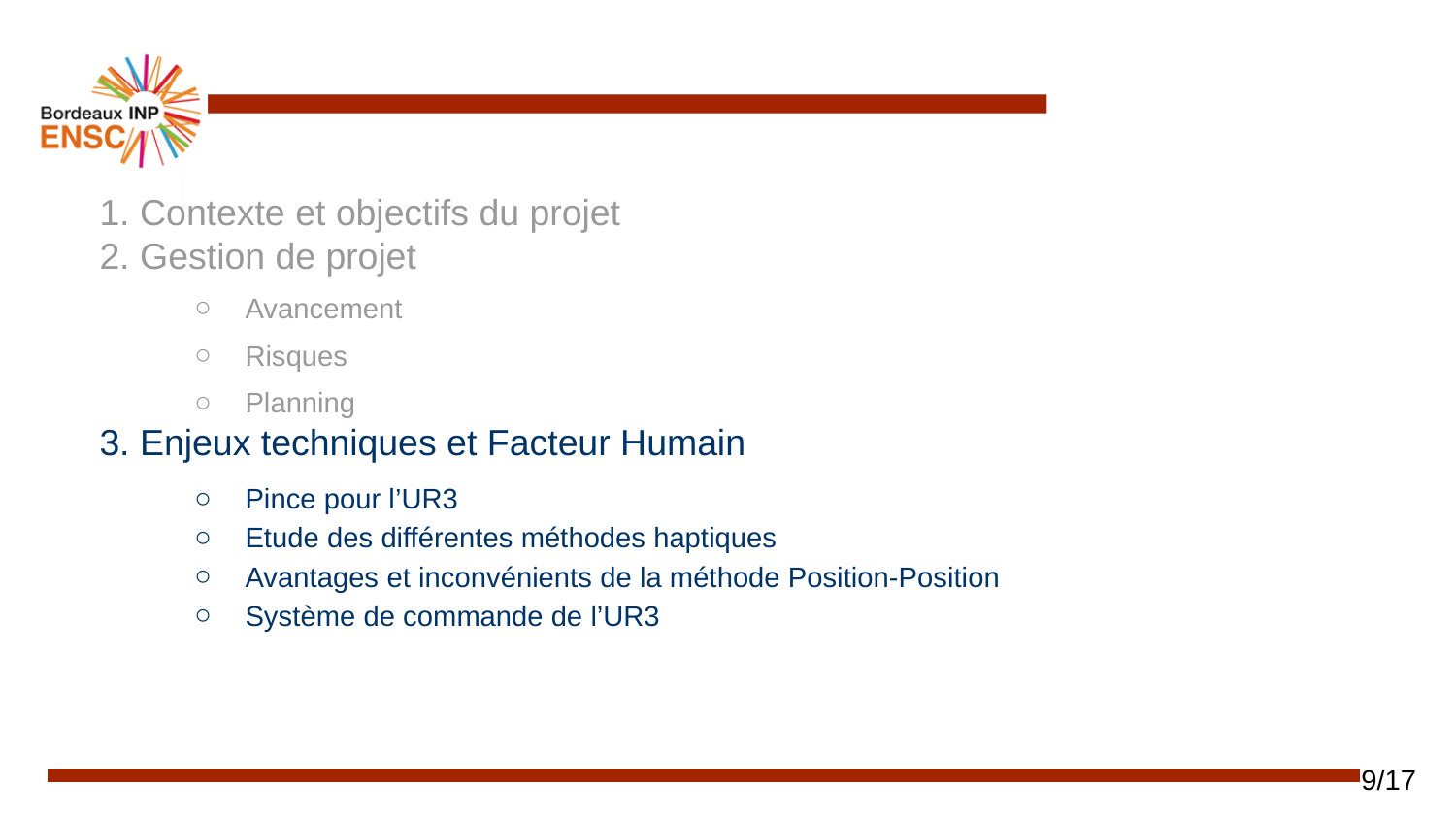

1. Contexte et objectifs du projet
2. Gestion de projet
Avancement
Risques
Planning
3. Enjeux techniques et Facteur Humain
Pince pour l’UR3
Etude des différentes méthodes haptiques
Avantages et inconvénients de la méthode Position-Position
Système de commande de l’UR3

9/17